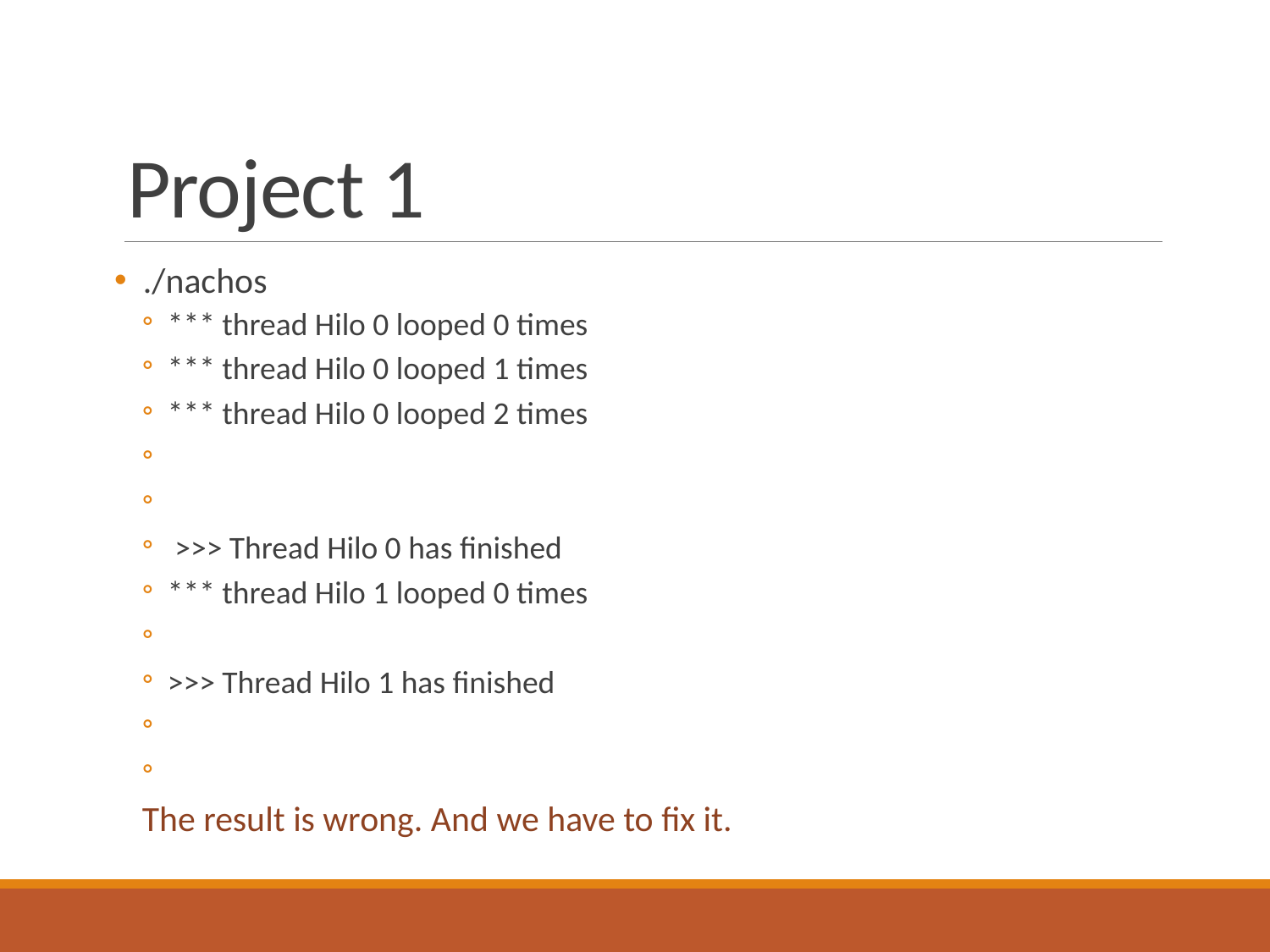

# Project 1
  ./nachos
*** thread Hilo 0 looped 0 times
*** thread Hilo 0 looped 1 times
*** thread Hilo 0 looped 2 times

 >>> Thread Hilo 0 has finished
*** thread Hilo 1 looped 0 times

>>> Thread Hilo 1 has finished

The result is wrong. And we have to fix it.